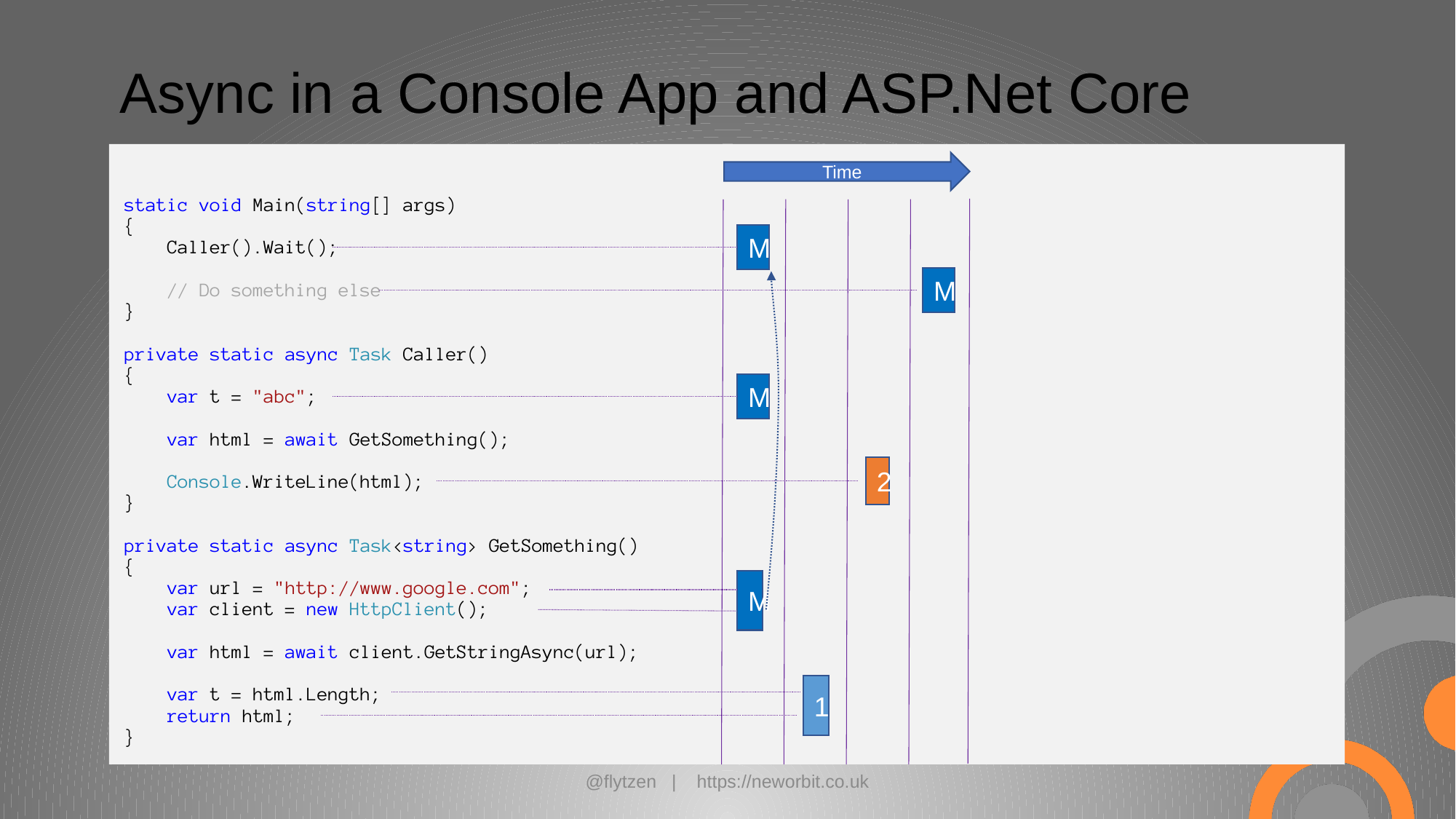

# Async in a Console App and ASP.Net Core

static void Main(string[] args)
{
    Caller().Wait();

    // Do something else
}

private static async Task Caller()
{
    var t = "abc";

    var html = await GetSomething();

    Console.WriteLine(html);
}

private static async Task<string> GetSomething()
{
    var url = "http://www.google.com";
    var client = new HttpClient();

    var html = await client.GetStringAsync(url);

    var t = html.Length;
    return html;
}
Time
M
M

M
2
M
1
@flytzen   |    https://neworbit.co.uk